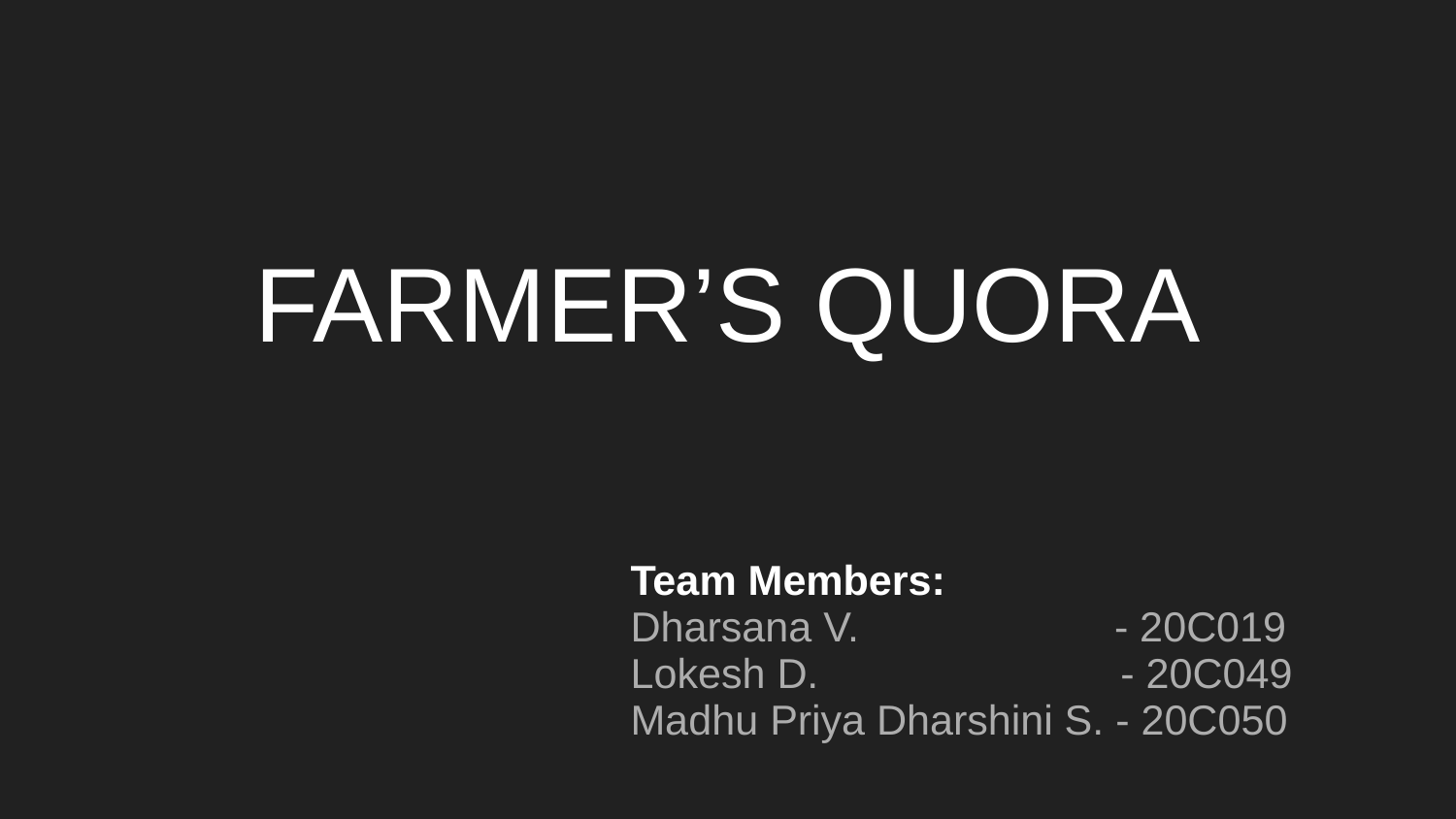

# FARMER’S QUORA
Team Members:
Dharsana V.                      - 20C019
Lokesh D.                          - 20C049
Madhu Priya Dharshini S. - 20C050